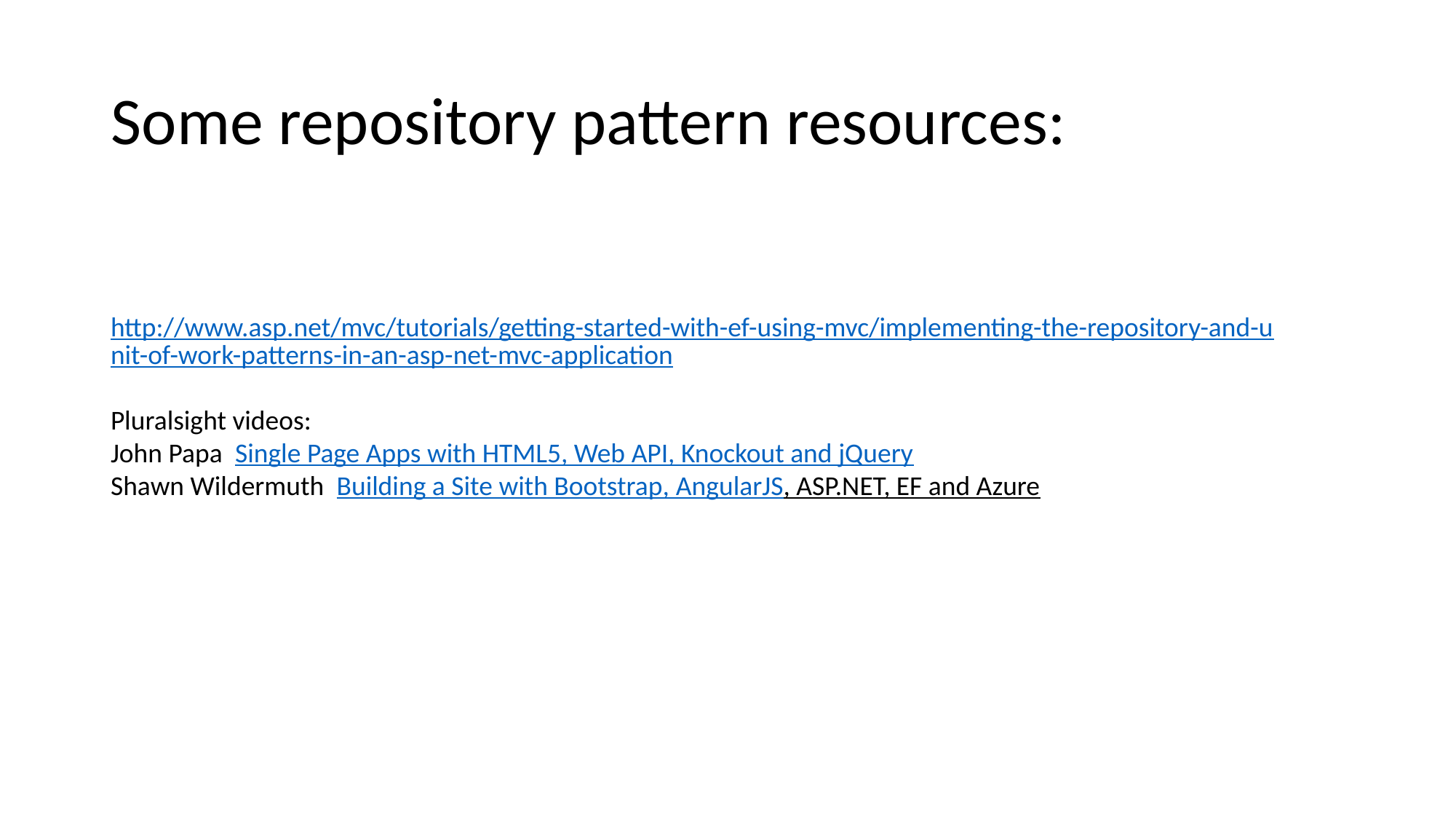

# Some repository pattern resources:
http://www.asp.net/mvc/tutorials/getting-started-with-ef-using-mvc/implementing-the-repository-and-unit-of-work-patterns-in-an-asp-net-mvc-application

Pluralsight videos:
John Papa  Single Page Apps with HTML5, Web API, Knockout and jQuery
Shawn Wildermuth  Building a Site with Bootstrap, AngularJS, ASP.NET, EF and Azure